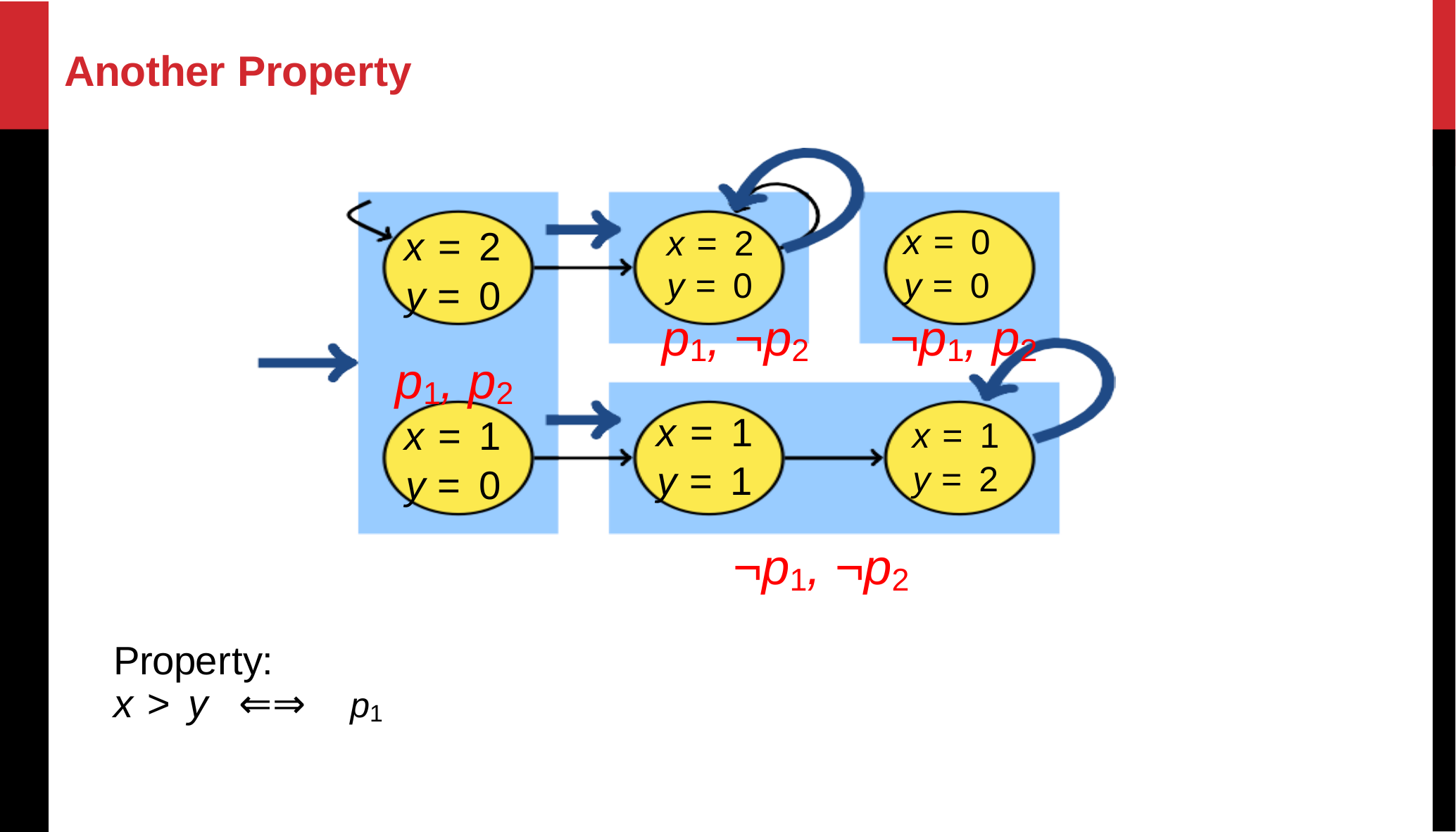

# Another Property

x = 0
y = 0

x = 2
y = 0

x = 2
y = 0

p1, p2
x = 1
y = 0
p1, ¬p2	¬p1, p2

x = 1
y = 1
x = 1
y = 2

¬p1, ¬p2
Property:
x > y   ⇐⇒    p1